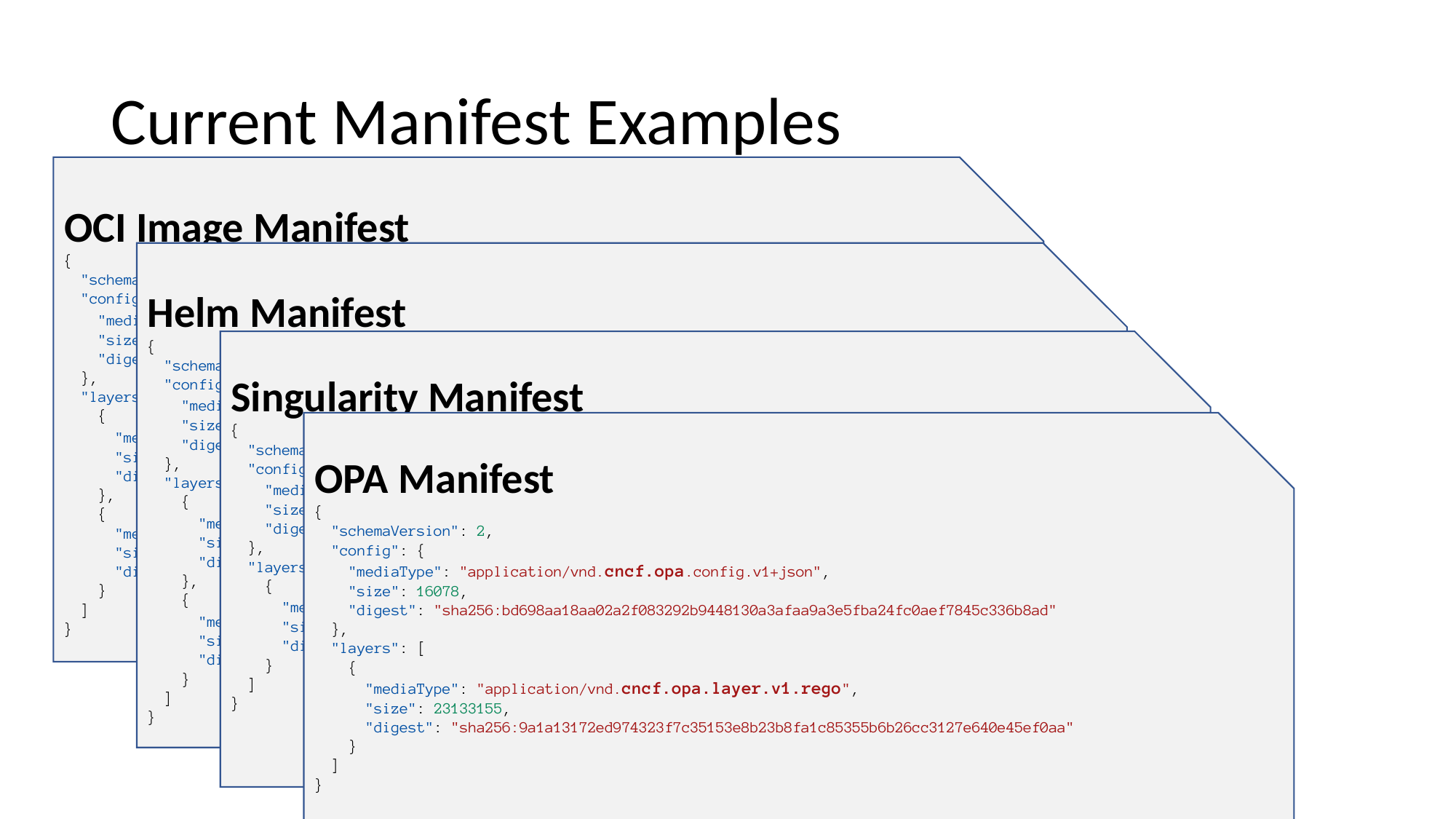

# Current Manifest Examples
OCI Image Manifest
{
  "schemaVersion": 2,
  "config": {
    "mediaType": "application/vnd.oci.image.config.v1+json",
    "size": 16078,
    "digest": "sha256:bd698aa18aa02a2f083292b9448130a3afaa9a3e5fba24fc0aef7845c336b8ad"
  },
  "layers": [
    {
      "mediaType": "application/vnd.oci.image.layer.v1.tar+gzip",
      "size": 23133155,
      "digest": "sha256:9a1a13172ed974323f7c35153e8b23b8fa1c85355b6b26cc3127e640e45ef0aa"
    },
    {
      "mediaType": "application/vnd.oci.image.layer.v1.tar+gzip",
      "size": 226,
      "digest": "sha256:5094d5d656a95c6aa92f5f2adc56a794564b1e340bc4065db2947d7ce0c1a394"
    }
  ]
}
Helm Manifest
{
  "schemaVersion": 2,
  "config": {
    "mediaType": "application/vnd.cncf.helm.chart.config.v1+json",
    "size": 16078,
    "digest": "sha256:bd698aa18aa02a2f083292b9448130a3afaa9a3e5fba24fc0aef7845c336b8ad"
  },
  "layers": [
    {
      "mediaType": "application/vnd.cncf.helm.chart.layer.v1.tar+gzip",
      "size": 23133155,
      "digest": "sha256:9a1a13172ed974323f7c35153e8b23b8fa1c85355b6b26cc3127e640e45ef0aa"
    },
    {
      "mediaType": "application/vnd.cncf.helm.meta.layer.v1.json",
      "size": 226,
      "digest": "sha256:5094d5d656a95c6aa92f5f2adc56a794564b1e340bc4065db2947d7ce0c1a394"
    }
  ]
}
Singularity Manifest
{
  "schemaVersion": 2,
  "config": {
    "mediaType": "application/vnd.sylabs.singularity.config.v1+json",
    "size": 16078,
    "digest": "sha256:bd698aa18aa02a2f083292b9448130a3afaa9a3e5fba24fc0aef7845c336b8ad"
  },
  "layers": [
    {
      "mediaType": "application/vnd.sylabs.sif.layer.v1.tar+gzip",
      "size": 23133155,
      "digest": "sha256:9a1a13172ed974323f7c35153e8b23b8fa1c85355b6b26cc3127e640e45ef0aa"
    }
  ]
}
OPA Manifest
{
  "schemaVersion": 2,
  "config": {
    "mediaType": "application/vnd.cncf.opa.config.v1+json",
    "size": 16078,
    "digest": "sha256:bd698aa18aa02a2f083292b9448130a3afaa9a3e5fba24fc0aef7845c336b8ad"
  },
  "layers": [
    {
      "mediaType": "application/vnd.cncf.opa.layer.v1.rego",
      "size": 23133155,
      "digest": "sha256:9a1a13172ed974323f7c35153e8b23b8fa1c85355b6b26cc3127e640e45ef0aa"
    }
  ]
}